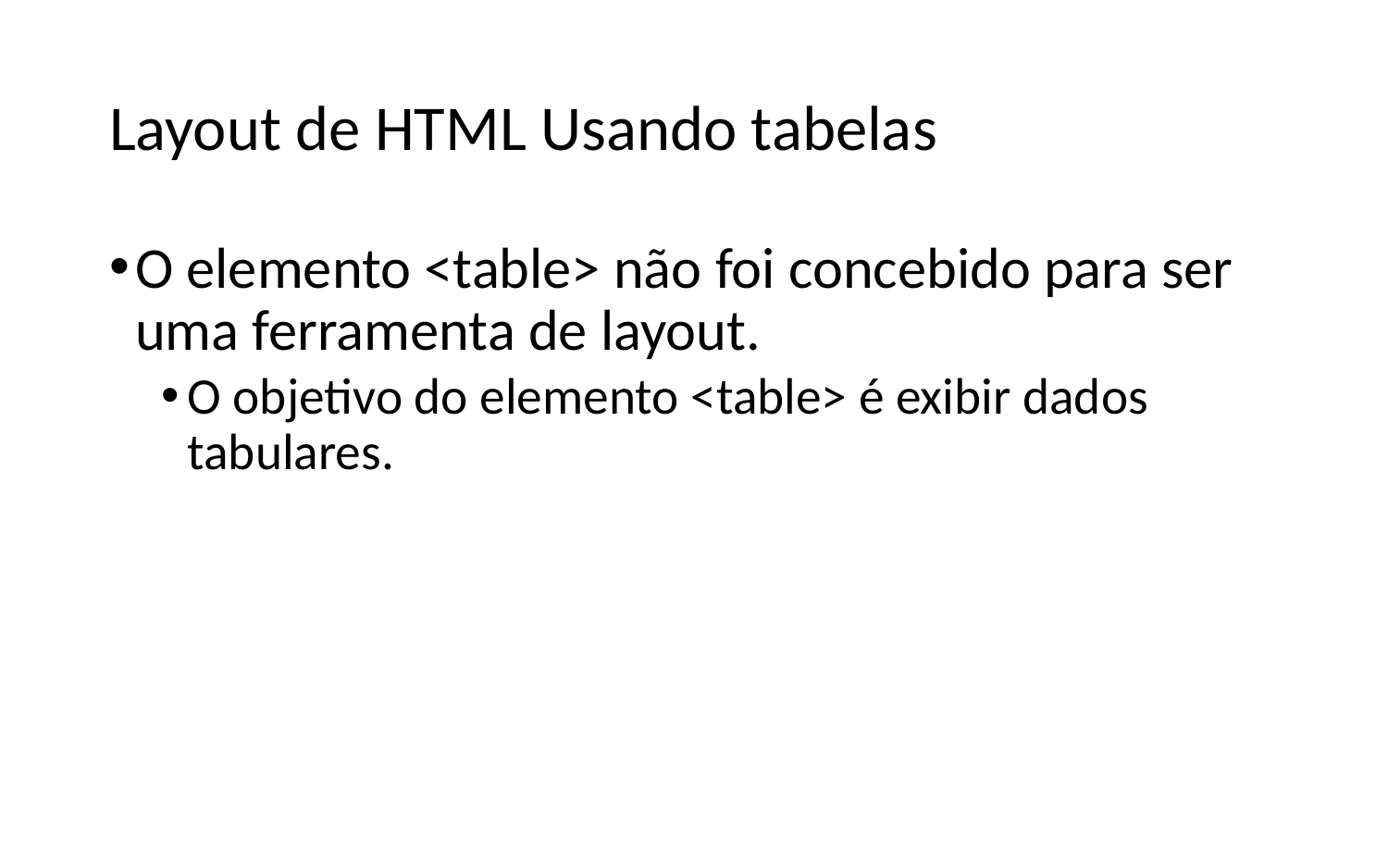

# Layout de HTML Usando tabelas
O elemento <table> não foi concebido para ser uma ferramenta de layout.
O objetivo do elemento <table> é exibir dados tabulares.